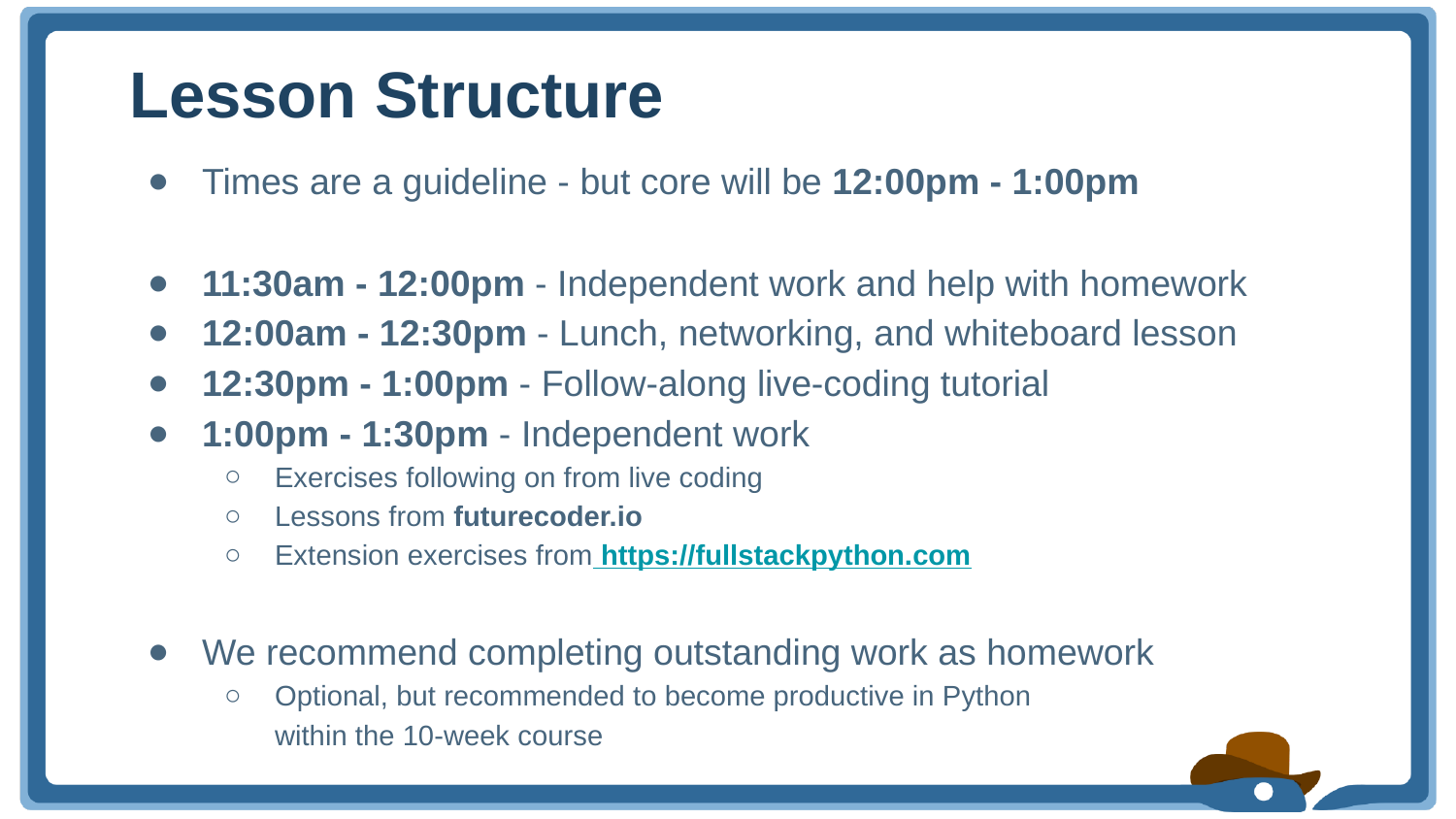

# Lesson Structure
Times are a guideline - but core will be 12:00pm - 1:00pm

11:30am - 12:00pm - Independent work and help with homework
12:00am - 12:30pm - Lunch, networking, and whiteboard lesson
12:30pm - 1:00pm - Follow-along live-coding tutorial
1:00pm - 1:30pm - Independent work
Exercises following on from live coding
Lessons from futurecoder.io
Extension exercises from https://fullstackpython.com

We recommend completing outstanding work as homework
Optional, but recommended to become productive in Python
within the 10-week course